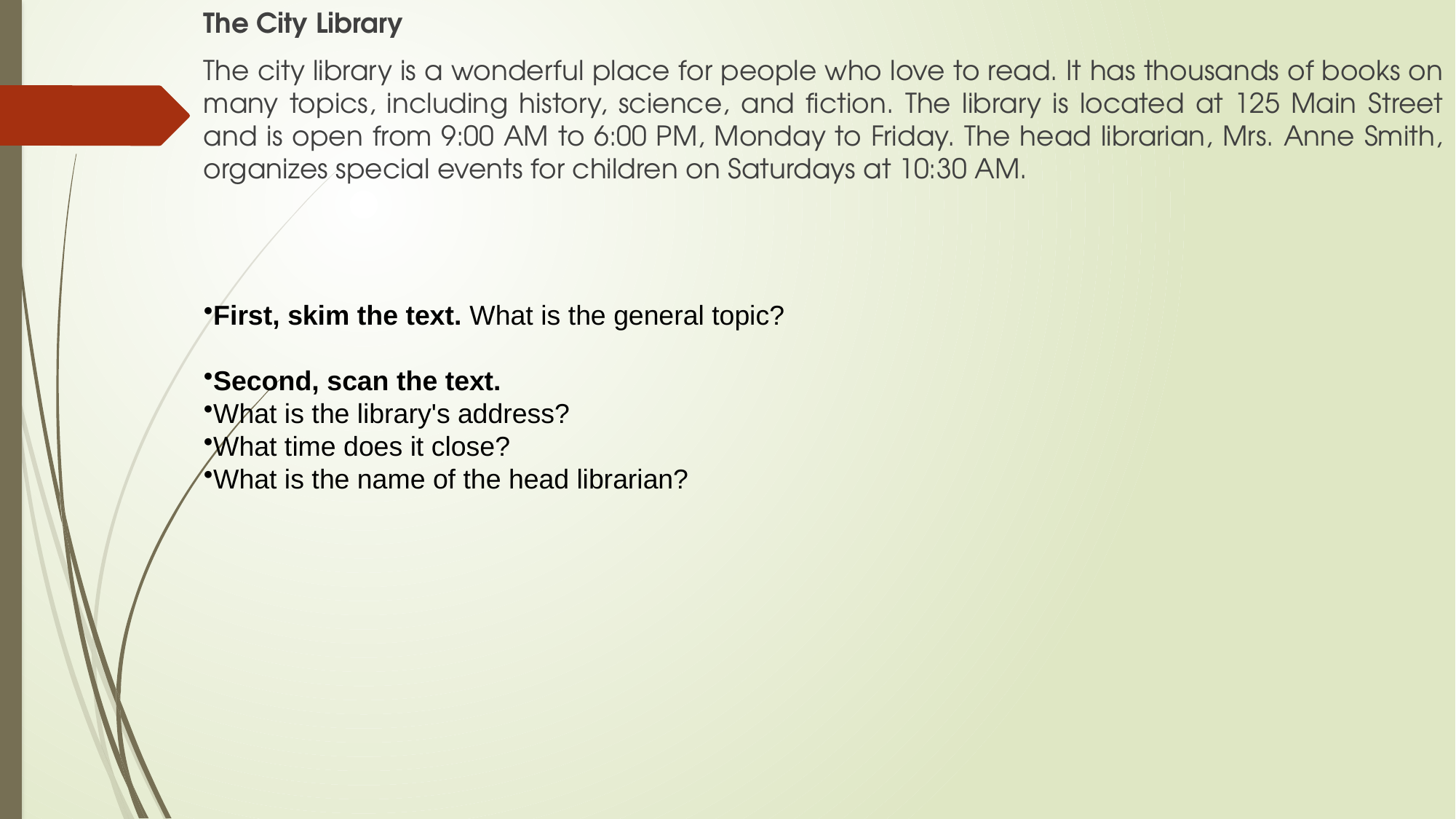

The City Library
The city library is a wonderful place for people who love to read. It has thousands of books on many topics, including history, science, and fiction. The library is located at 125 Main Street and is open from 9:00 AM to 6:00 PM, Monday to Friday. The head librarian, Mrs. Anne Smith, organizes special events for children on Saturdays at 10:30 AM.

First, skim the text. What is the general topic?

Second, scan the text.
What is the library's address?
What time does it close?
What is the name of the head librarian?